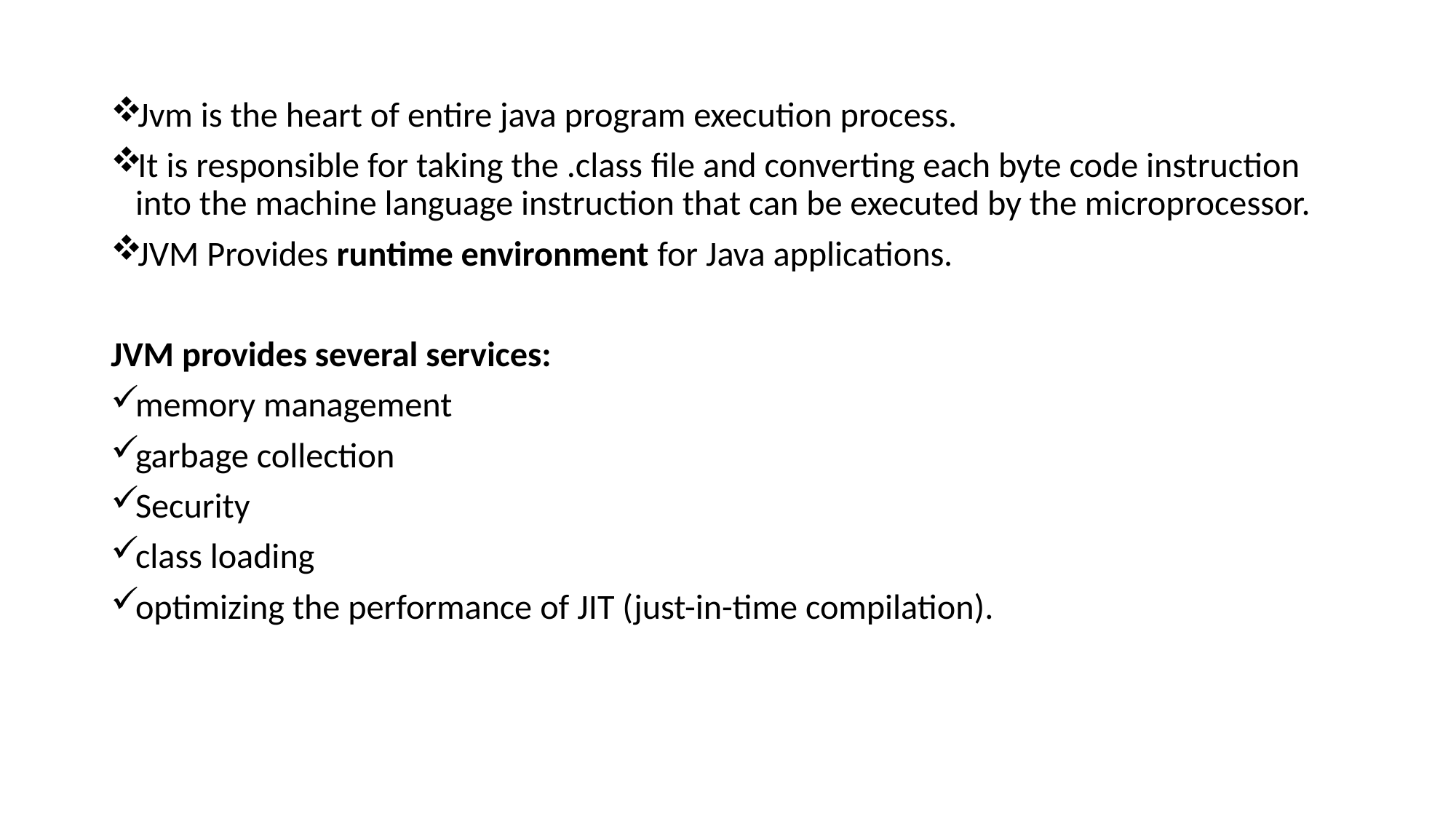

Jvm is the heart of entire java program execution process.
It is responsible for taking the .class file and converting each byte code instruction into the machine language instruction that can be executed by the microprocessor.
JVM Provides runtime environment for Java applications.

JVM provides several services:
memory management
garbage collection
Security
class loading
optimizing the performance of JIT (just-in-time compilation).